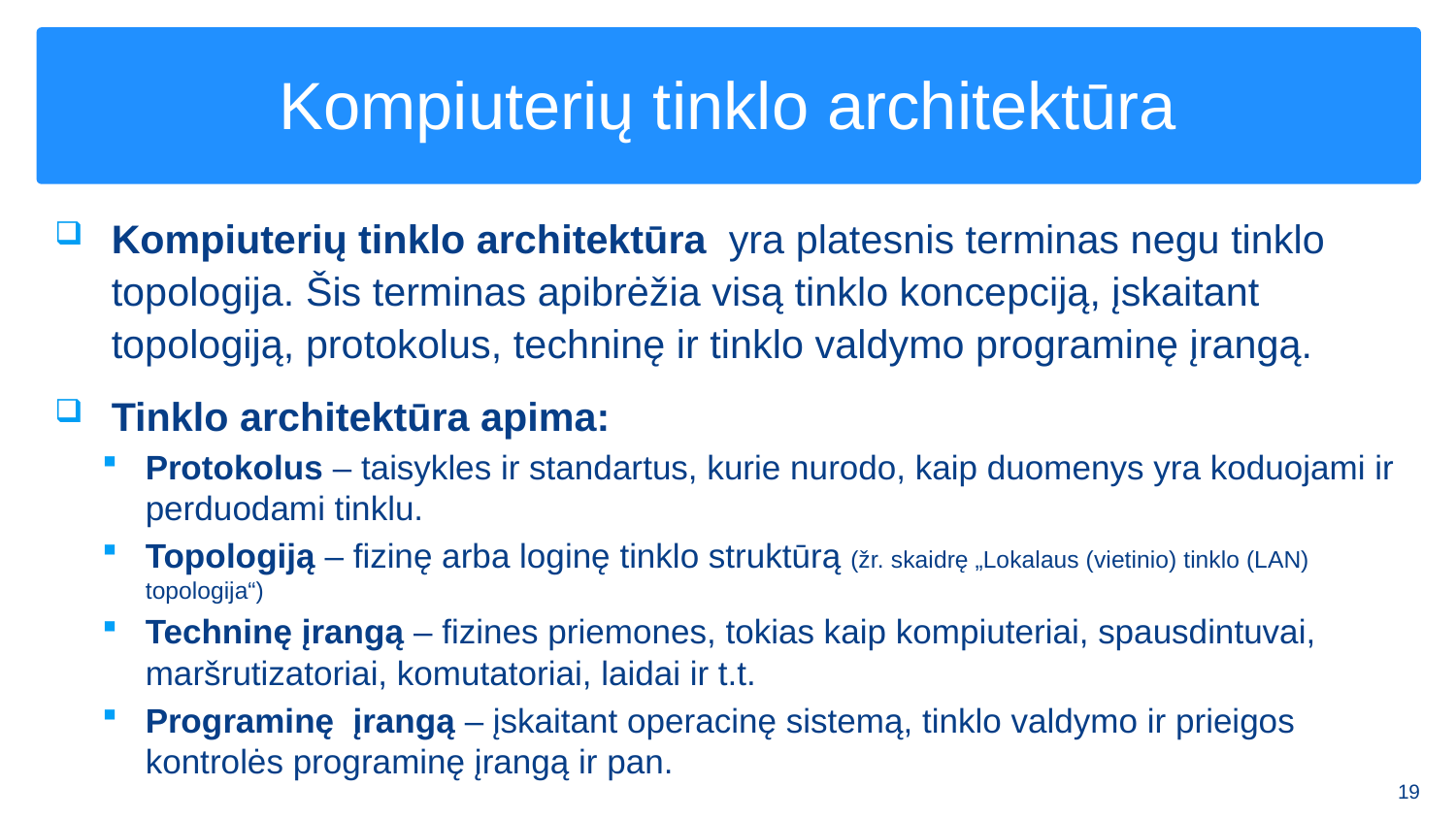

# Kompiuterių tinklo architektūra
Kompiuterių tinklo architektūra  yra platesnis terminas negu tinklo topologija. Šis terminas apibrėžia visą tinklo koncepciją, įskaitant topologiją, protokolus, techninę ir tinklo valdymo programinę įrangą.
Tinklo architektūra apima:
Protokolus – taisykles ir standartus, kurie nurodo, kaip duomenys yra koduojami ir perduodami tinklu.
Topologiją – fizinę arba loginę tinklo struktūrą (žr. skaidrę „Lokalaus (vietinio) tinklo (LAN) topologija“)
Techninę įrangą – fizines priemones, tokias kaip kompiuteriai, spausdintuvai, maršrutizatoriai, komutatoriai, laidai ir t.t.
Programinę  įrangą – įskaitant operacinę sistemą, tinklo valdymo ir prieigos kontrolės programinę įrangą ir pan.

19